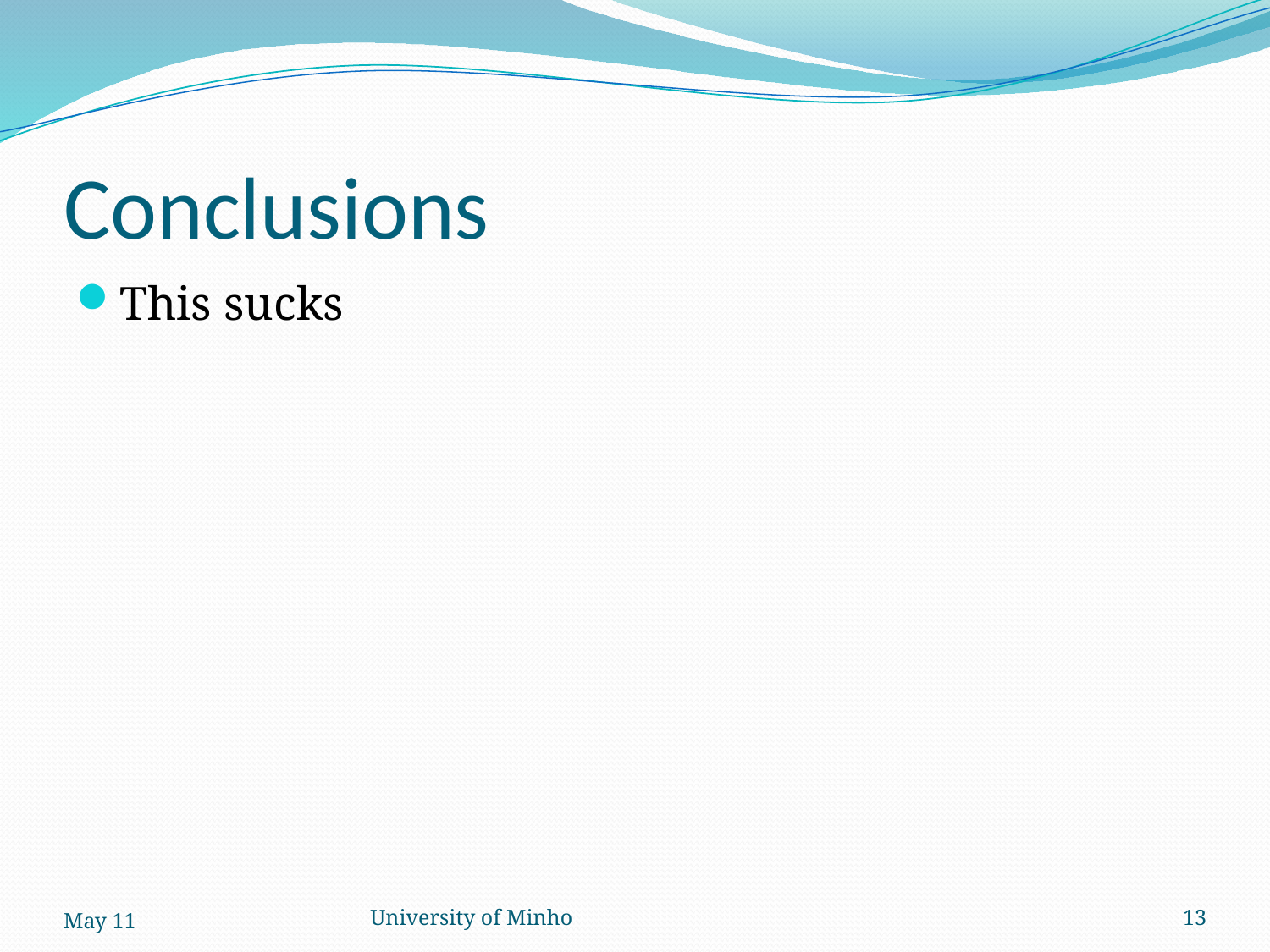

# Conclusions
This sucks
May 11
University of Minho
13